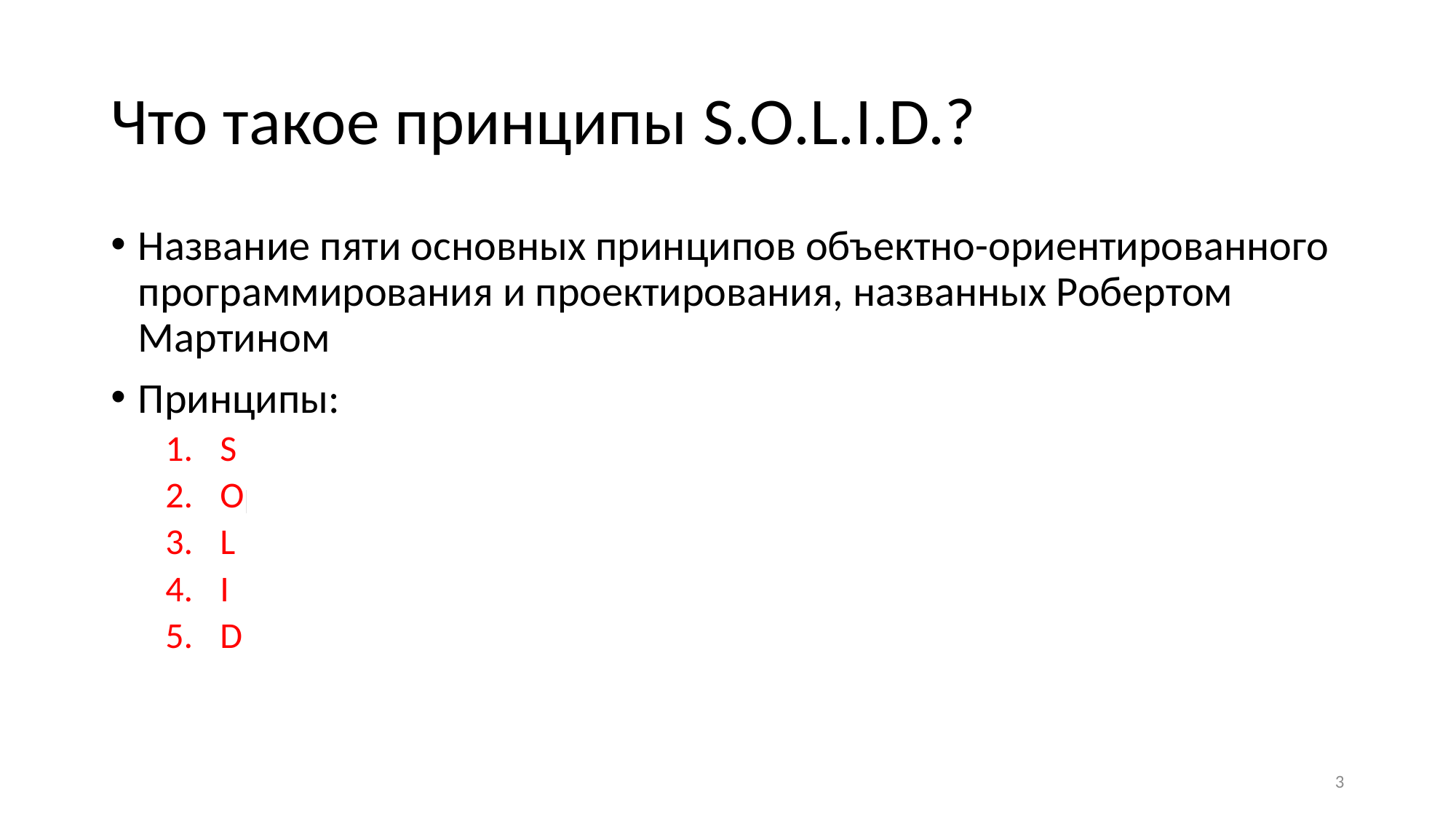

# Что такое принципы S.O.L.I.D.?
Название пяти основных принципов объектно-ориентированного программирования и проектирования, названных Робертом Мартином
Принципы:
Single Responsibility Principle
Open Closed Principle
Liskov Substitution Principle
Interface Segregation Principle
Dependency Inversion Principle

3